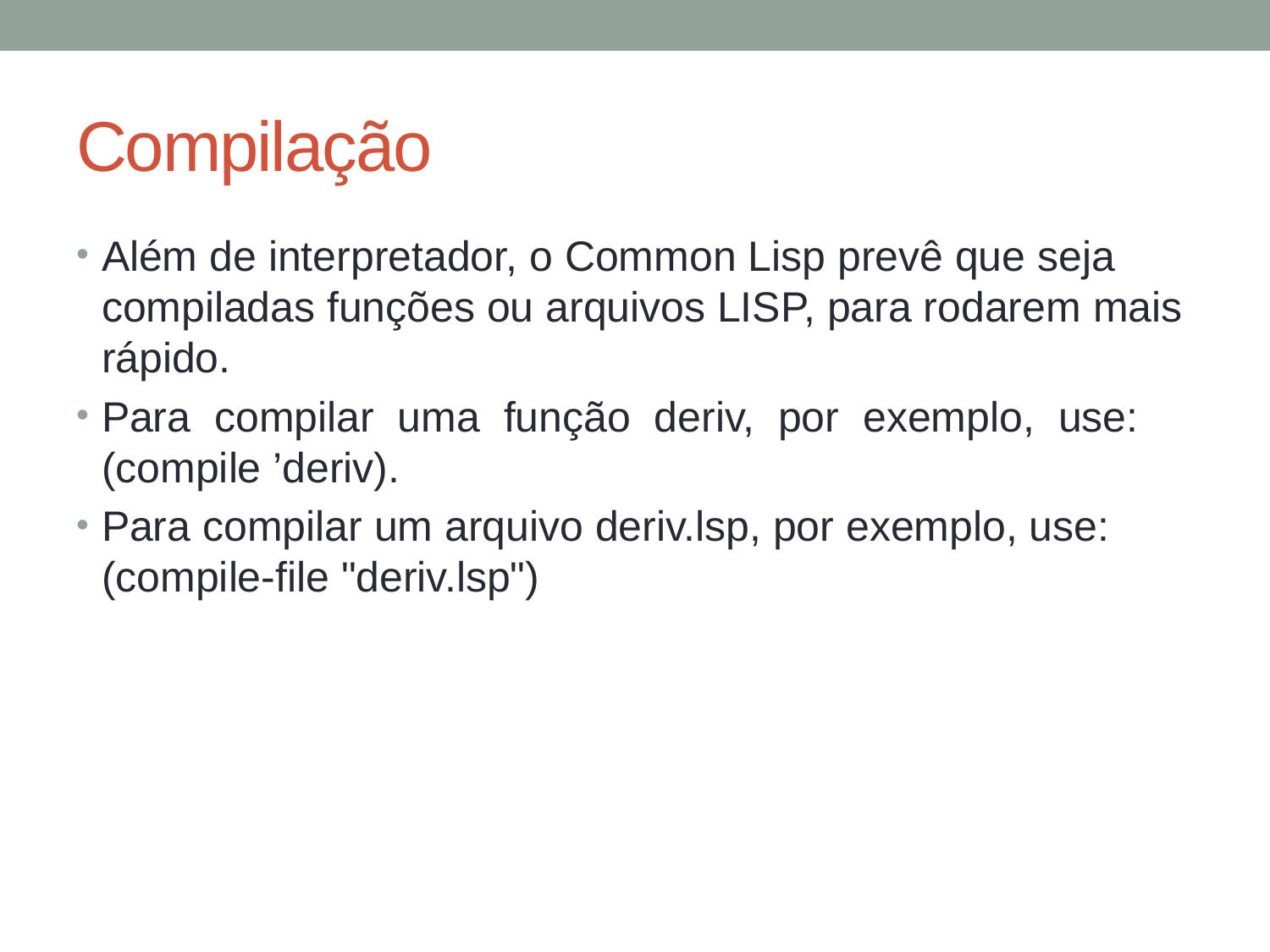

# Compilação
Além de interpretador, o Common Lisp prevê que seja compiladas funções ou arquivos LISP, para rodarem mais rápido.
Para  compilar  uma  função  deriv,  por  exemplo,  use:   (compile ’deriv).
Para compilar um arquivo deriv.lsp, por exemplo, use: (compile-file "deriv.lsp")